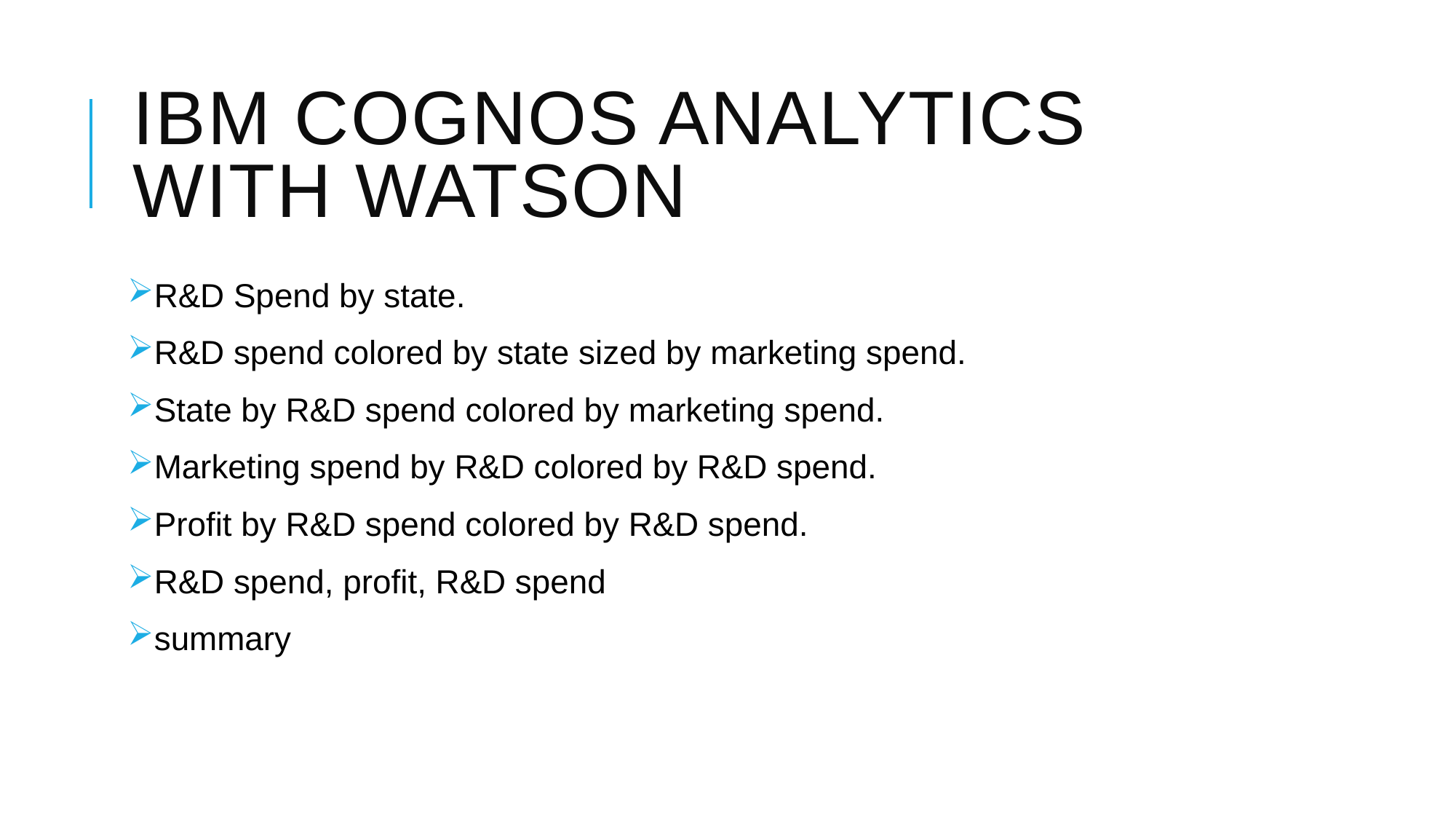

# Ibm Cognos Analytics with Watson
R&D Spend by state.
R&D spend colored by state sized by marketing spend.
State by R&D spend colored by marketing spend.
Marketing spend by R&D colored by R&D spend.
Profit by R&D spend colored by R&D spend.
R&D spend, profit, R&D spend
summary